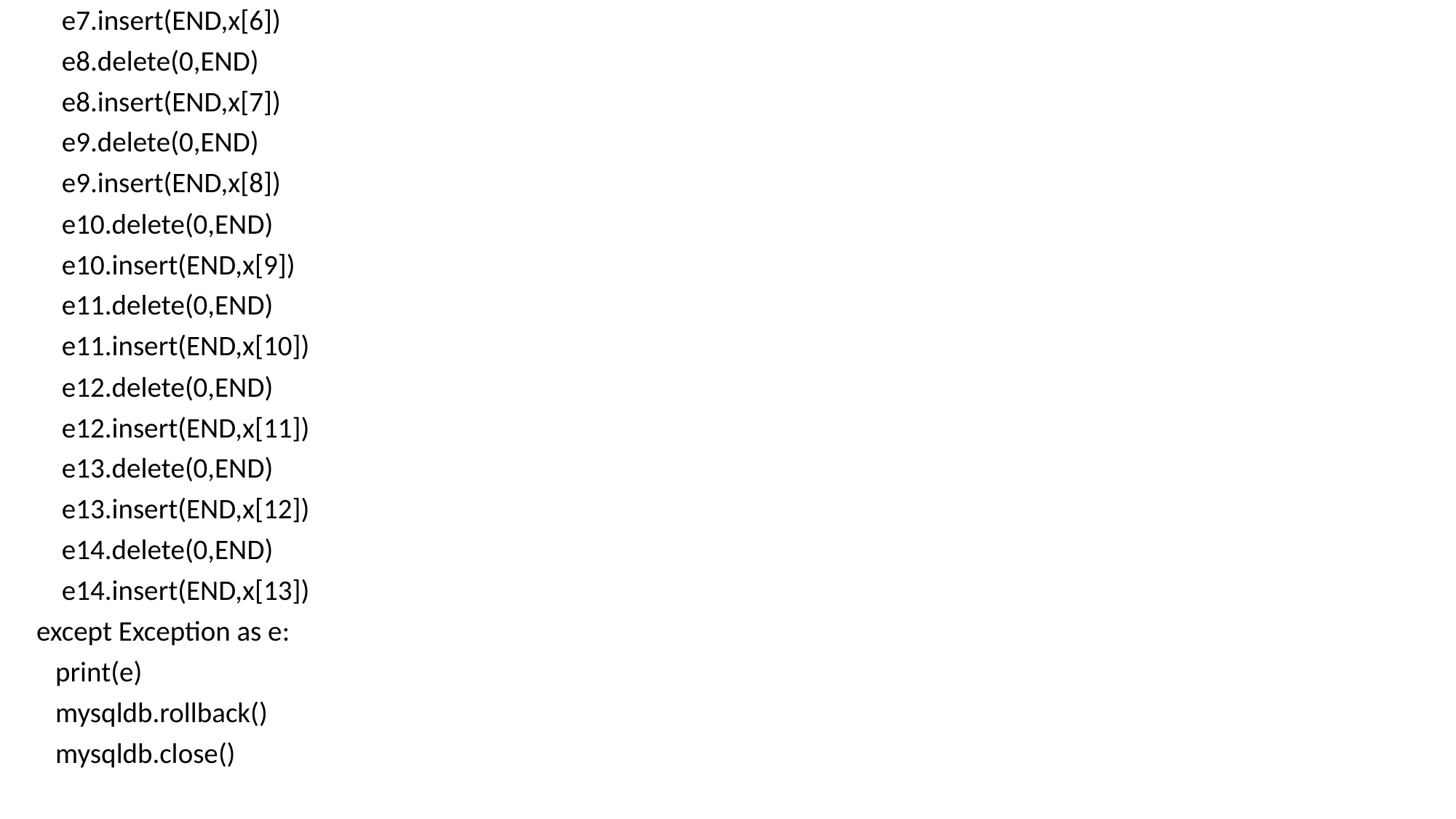

e7.insert(END,x[6])
        e8.delete(0,END)
        e8.insert(END,x[7])
        e9.delete(0,END)
        e9.insert(END,x[8])
        e10.delete(0,END)
        e10.insert(END,x[9])
        e11.delete(0,END)
        e11.insert(END,x[10])
        e12.delete(0,END)
        e12.insert(END,x[11])
        e13.delete(0,END)
        e13.insert(END,x[12])
        e14.delete(0,END)
        e14.insert(END,x[13])
    except Exception as e:
       print(e)
       mysqldb.rollback()
       mysqldb.close()